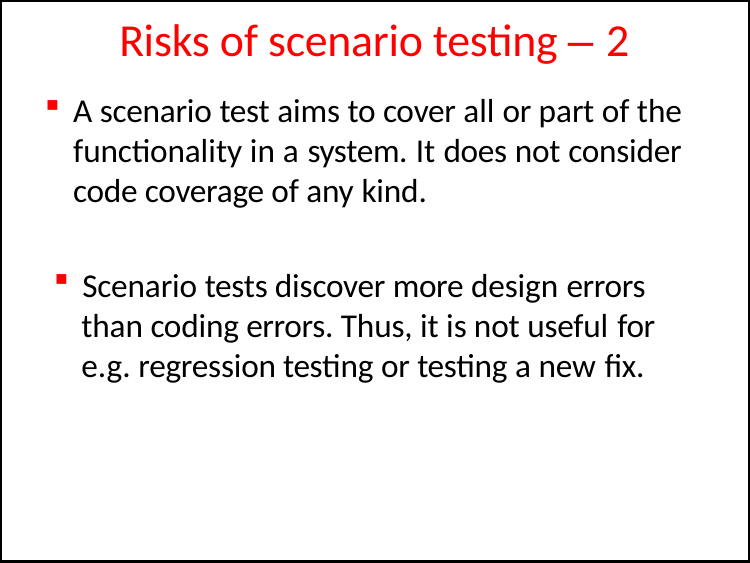

# Risks of scenario testing – 2
A scenario test aims to cover all or part of the  functionality in a system. It does not consider  code coverage of any kind.

Scenario tests discover more design errors
than coding errors. Thus, it is not useful for
e.g. regression testing or testing a new fix.